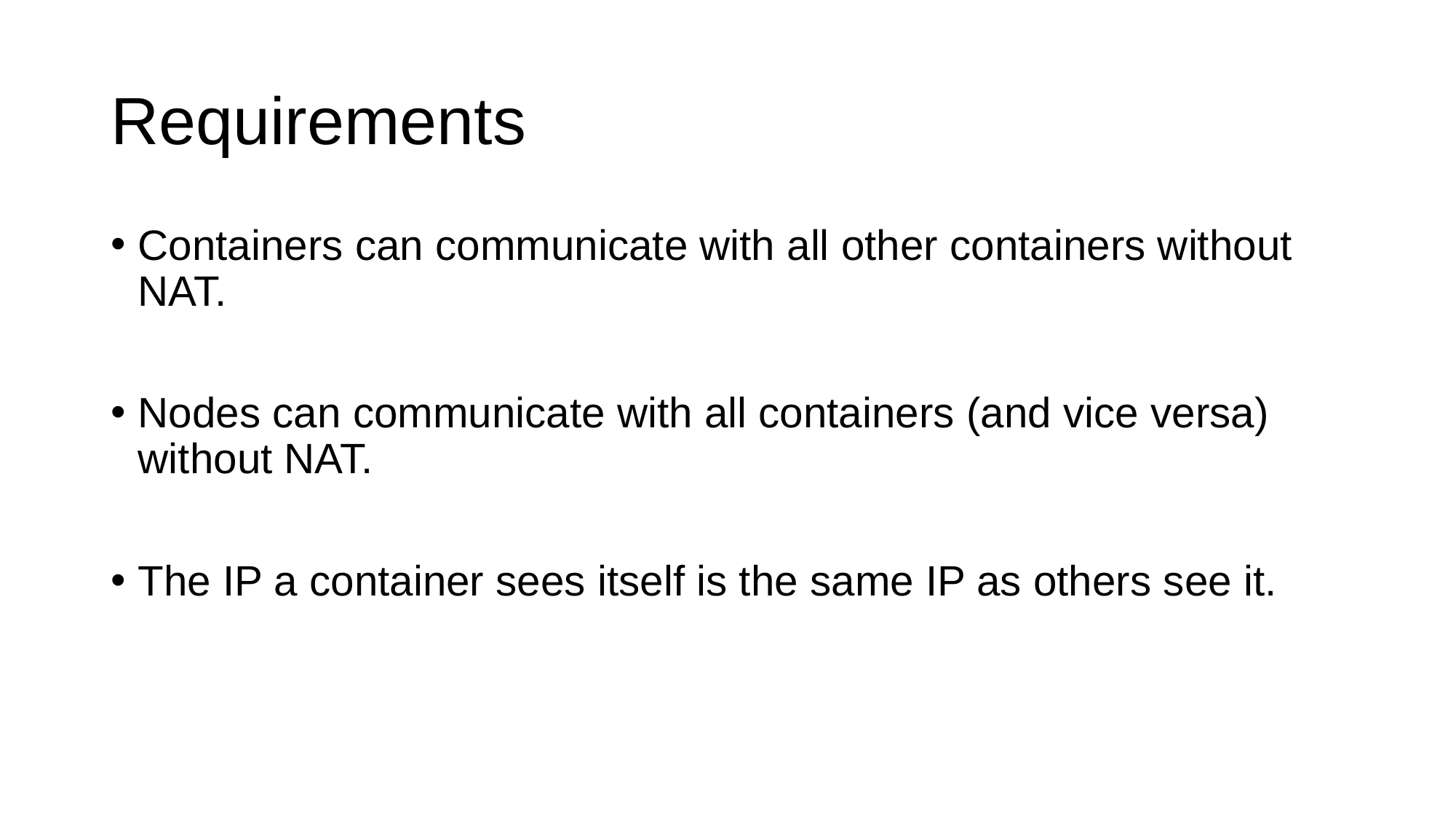

# Requirements
Containers can communicate with all other containers without NAT.

Nodes can communicate with all containers (and vice versa) without NAT.

The IP a container sees itself is the same IP as others see it.